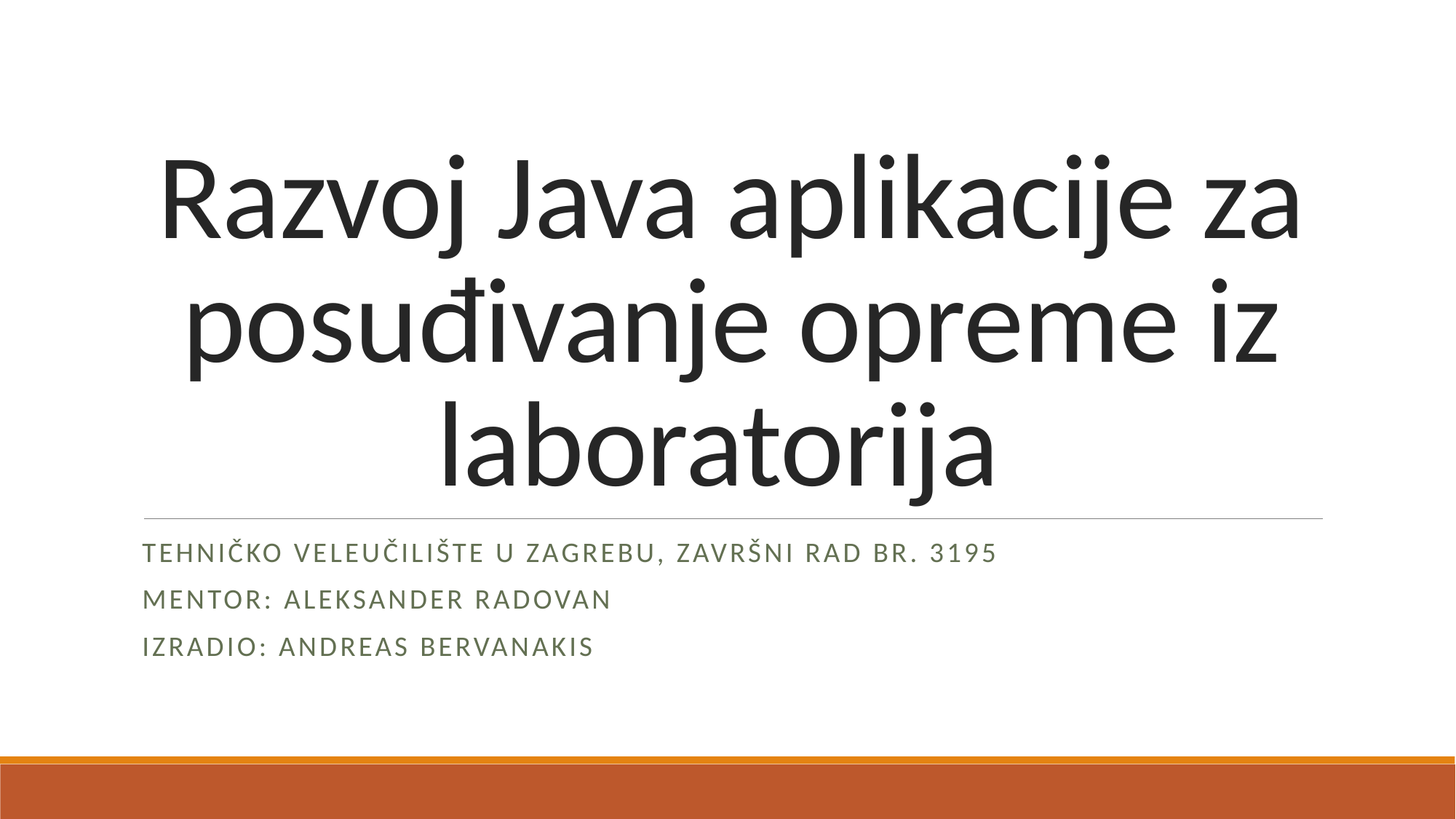

# Razvoj Java aplikacije za posuđivanje opreme iz laboratorija
Tehničko veleučilište u zagrebu, Završni rad br. 3195
Mentor: AleksandEr Radovan
Izradio: Andreas Bervanakis